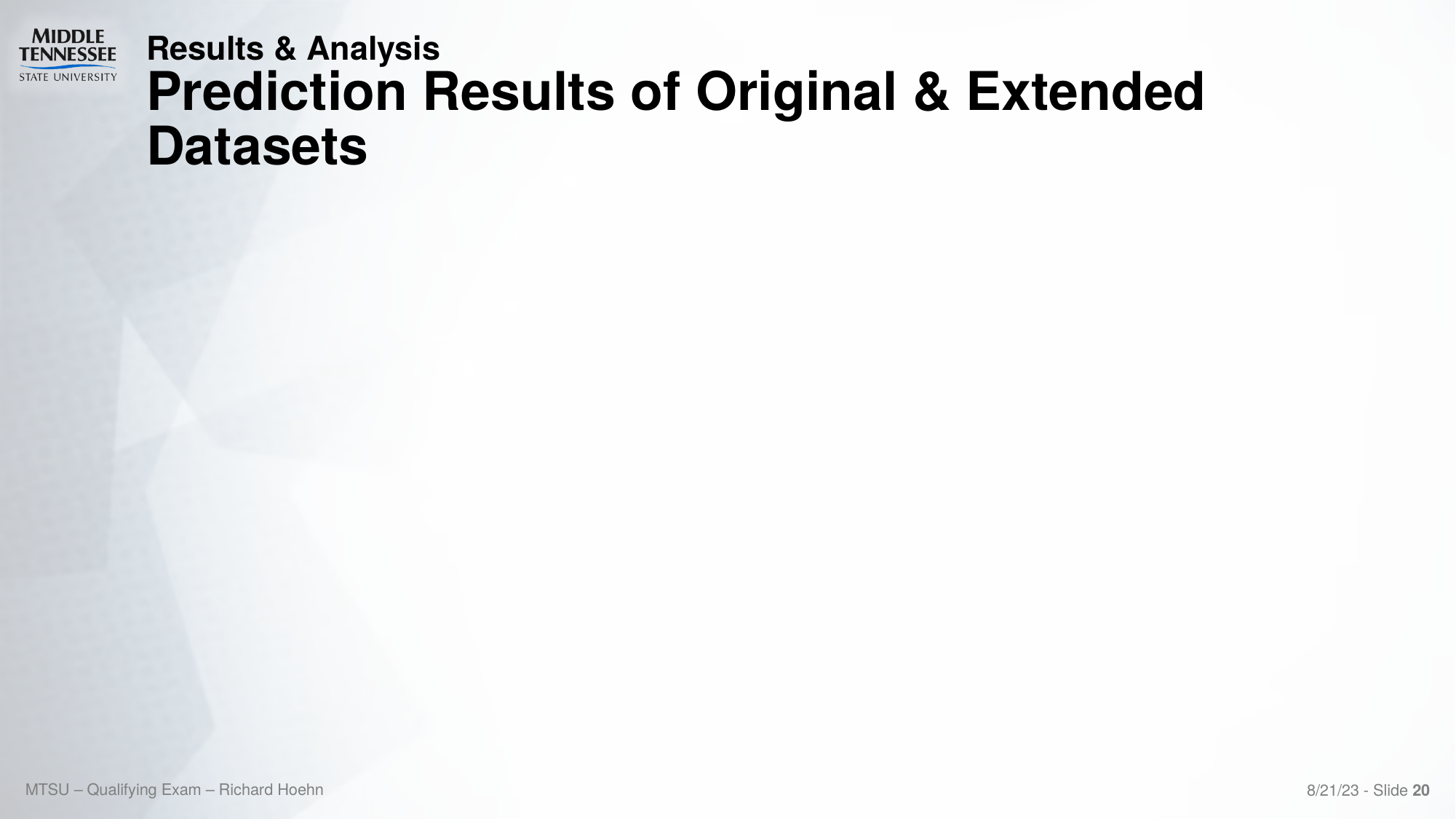

# Results & Analysis Prediction Results of Original & Extended Datasets